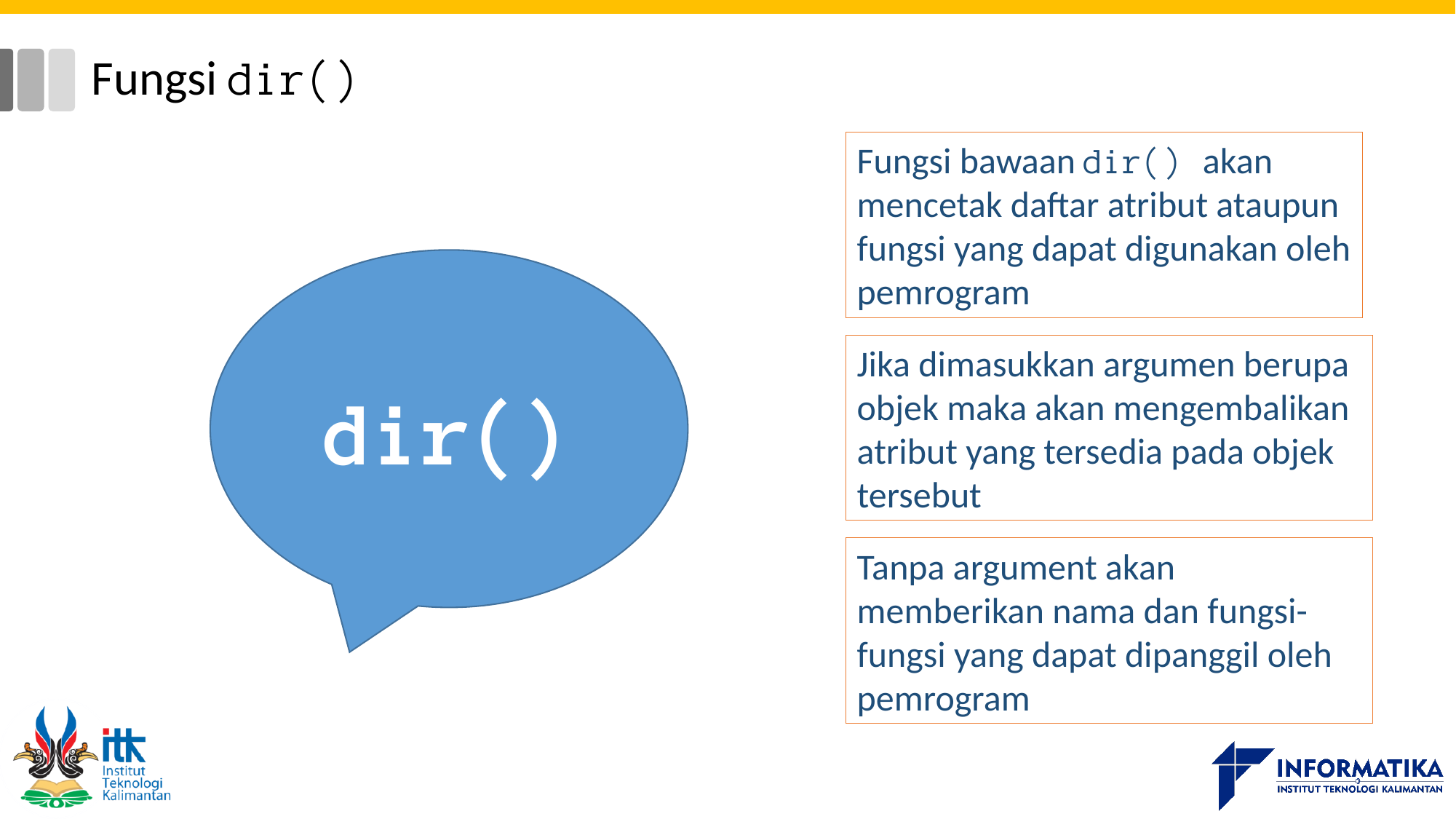

# Fungsi dir()
Fungsi bawaan dir() akan mencetak daftar atribut ataupun fungsi yang dapat digunakan oleh pemrogram
dir()
Jika dimasukkan argumen berupa objek maka akan mengembalikan atribut yang tersedia pada objek tersebut
Tanpa argument akan memberikan nama dan fungsi-fungsi yang dapat dipanggil oleh pemrogram